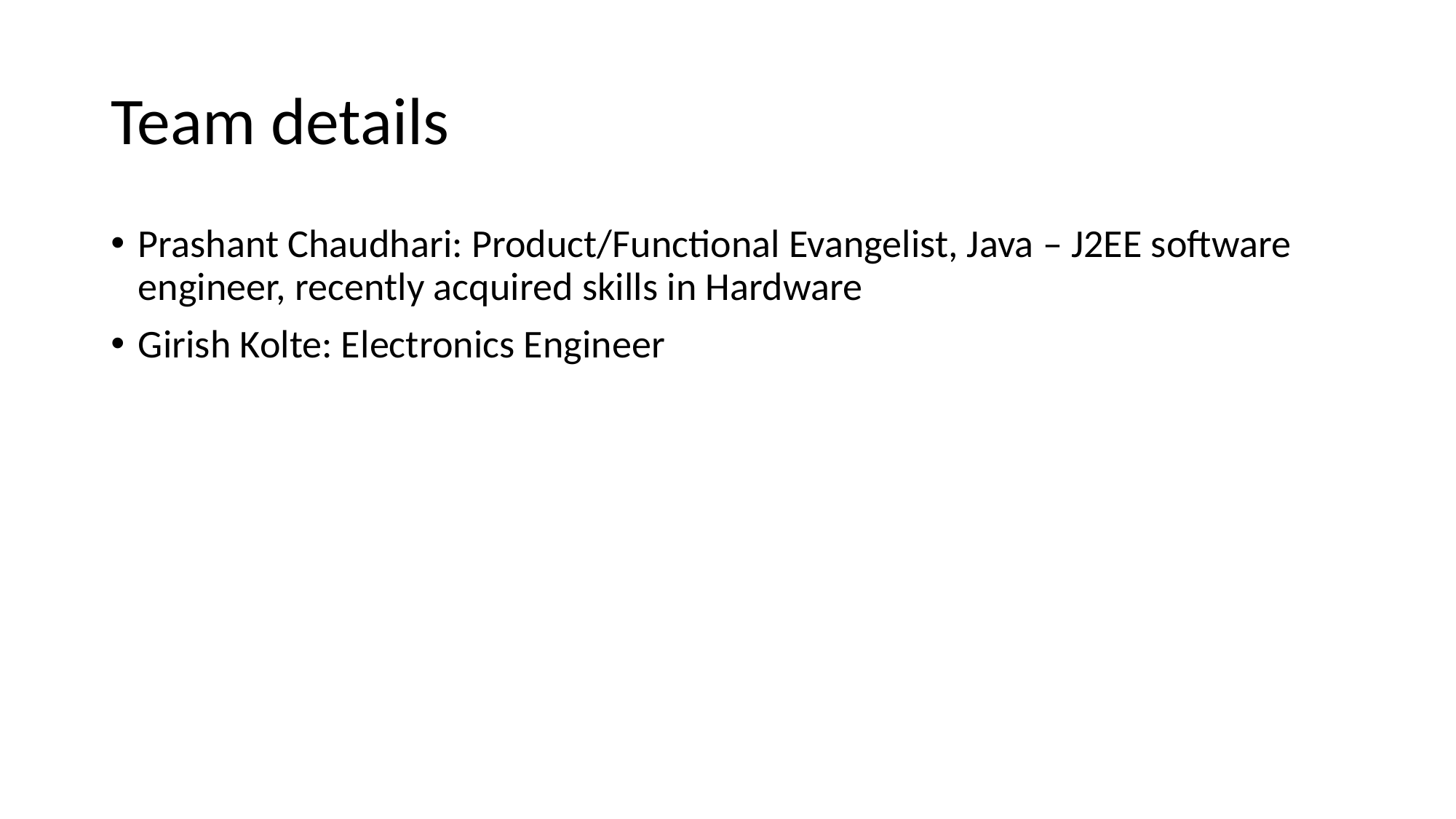

# Team details
Prashant Chaudhari: Product/Functional Evangelist, Java – J2EE software engineer, recently acquired skills in Hardware
Girish Kolte: Electronics Engineer